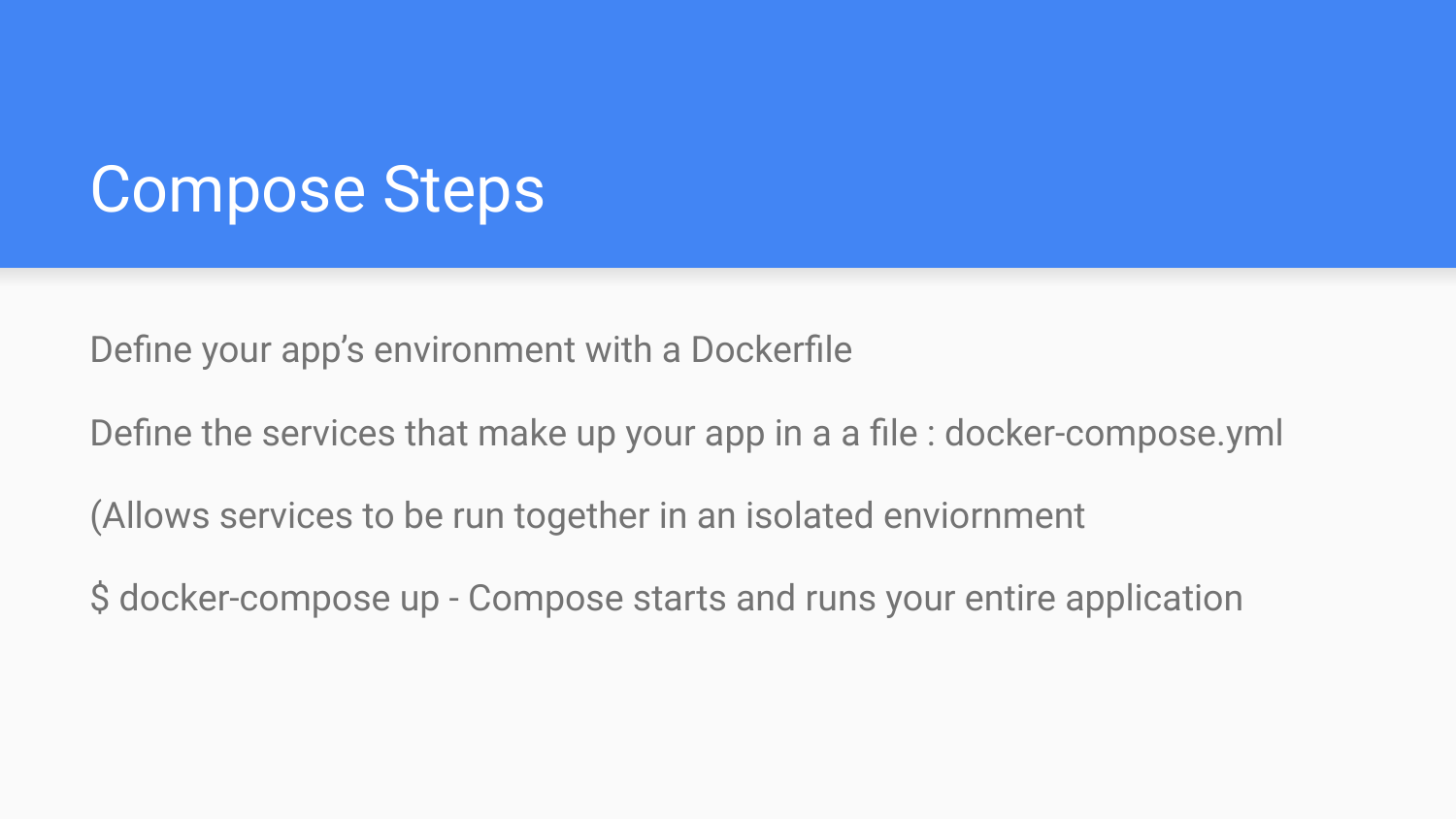

# Compose Steps
Define your app’s environment with a Dockerfile
Define the services that make up your app in a a file : docker-compose.yml
(Allows services to be run together in an isolated enviornment
$ docker-compose up - Compose starts and runs your entire application